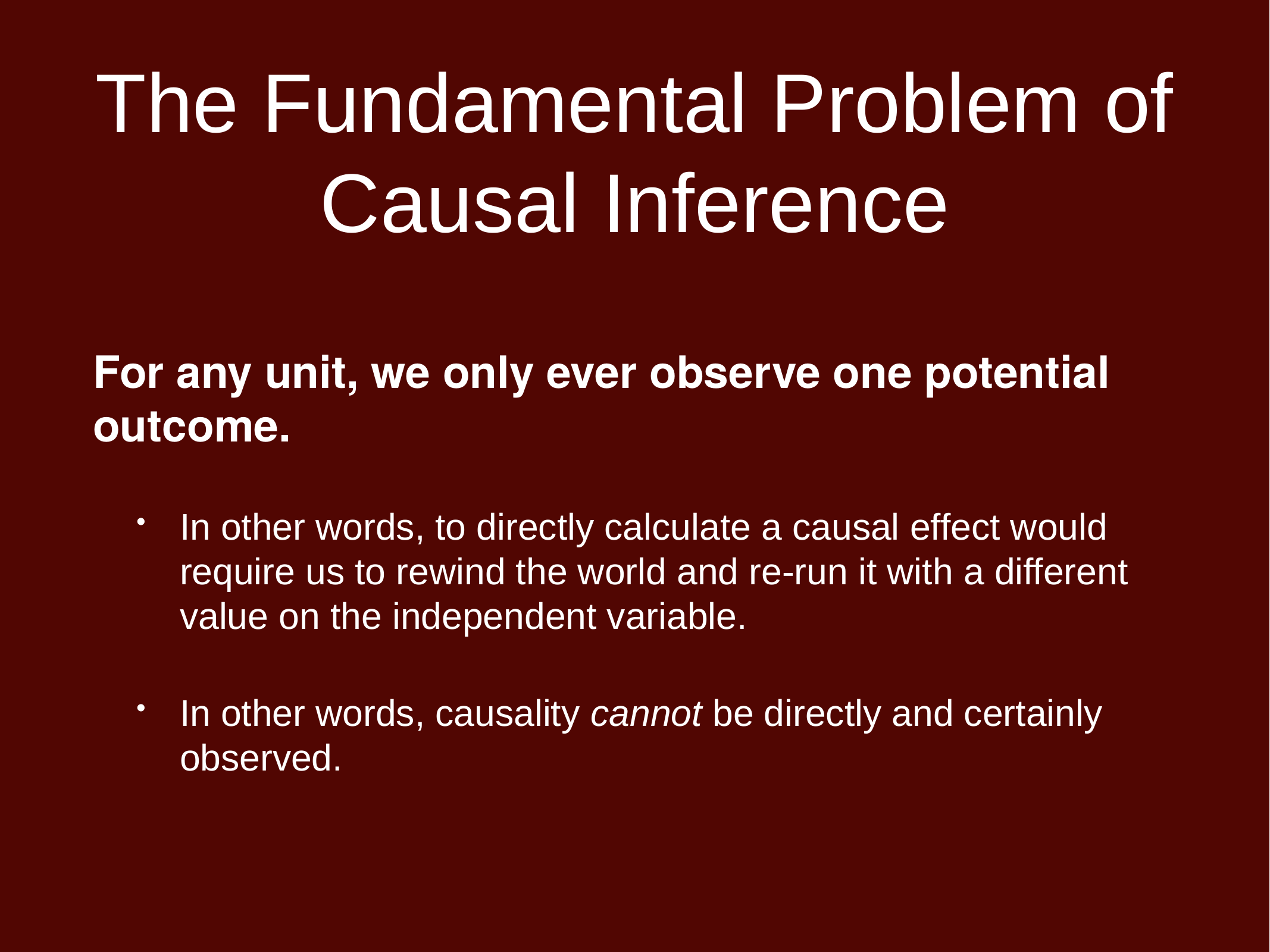

# The Fundamental Problem of Causal Inference
For any unit, we only ever observe one potential outcome.
In other words, to directly calculate a causal effect would require us to rewind the world and re-run it with a different value on the independent variable.
In other words, causality cannot be directly and certainly observed.